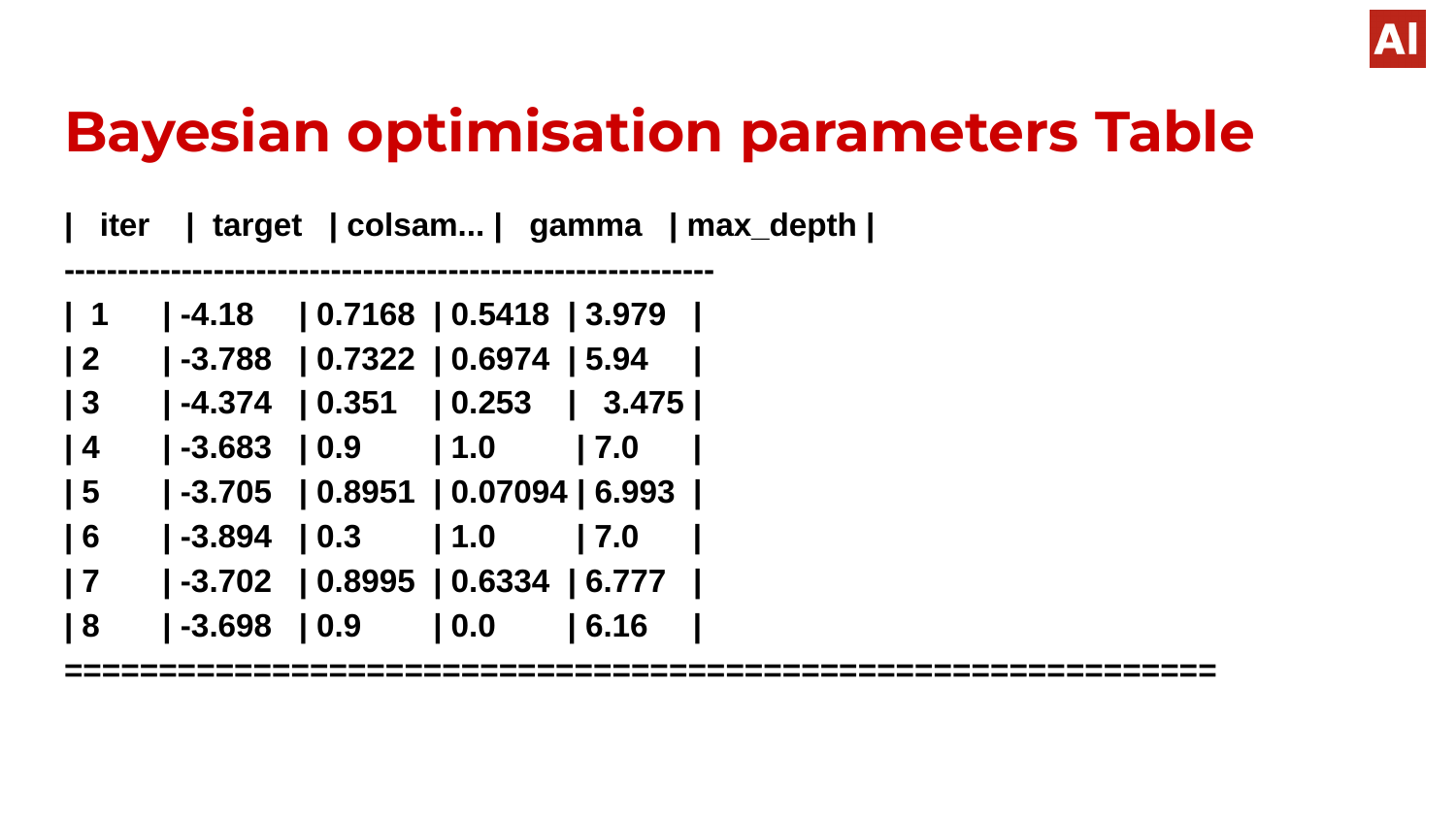

# Bayesian optimisation parameters Table
|   iter    |  target   | colsam... |   gamma   | max_depth |
-------------------------------------------------------------
|  1      | -4.18     | 0.7168  | 0.5418  | 3.979   |
| 2       | -3.788   | 0.7322  | 0.6974  | 5.94     |
| 3       | -4.374   | 0.351    | 0.253    |   3.475 |
| 4       | -3.683   | 0.9        | 1.0         | 7.0      |
| 5       | -3.705   | 0.8951  | 0.07094 | 6.993  |
| 6       | -3.894   | 0.3        | 1.0         | 7.0      |
| 7       | -3.702   | 0.8995  | 0.6334  | 6.777   |
| 8       | -3.698   | 0.9        | 0.0        | 6.16     |
=============================================================